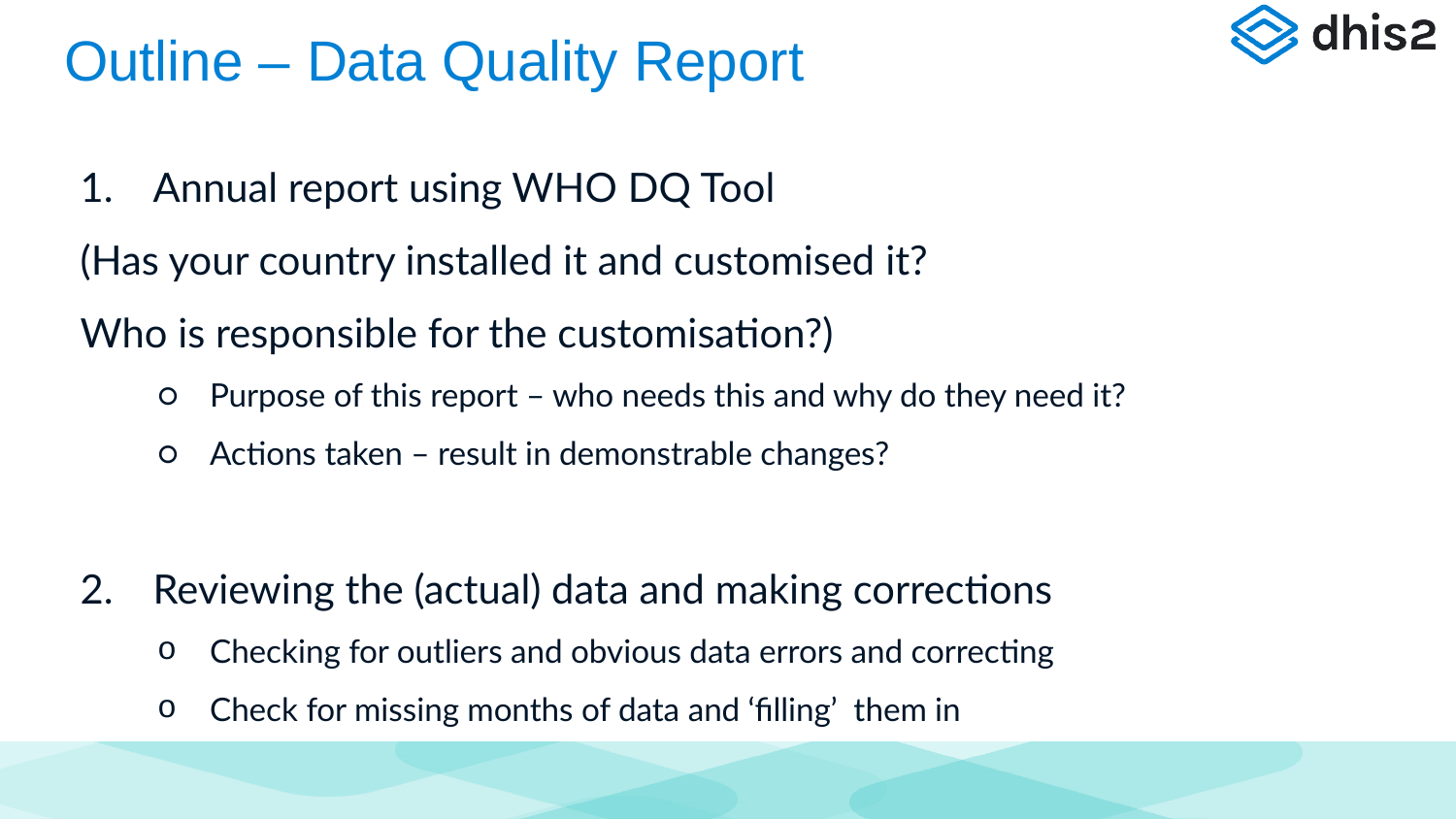

# Outline – Data Quality Report
Annual report using WHO DQ Tool
(Has your country installed it and customised it?
Who is responsible for the customisation?)
Purpose of this report – who needs this and why do they need it?
Actions taken – result in demonstrable changes?

Reviewing the (actual) data and making corrections
Checking for outliers and obvious data errors and correcting
Check for missing months of data and ‘filling’  them in